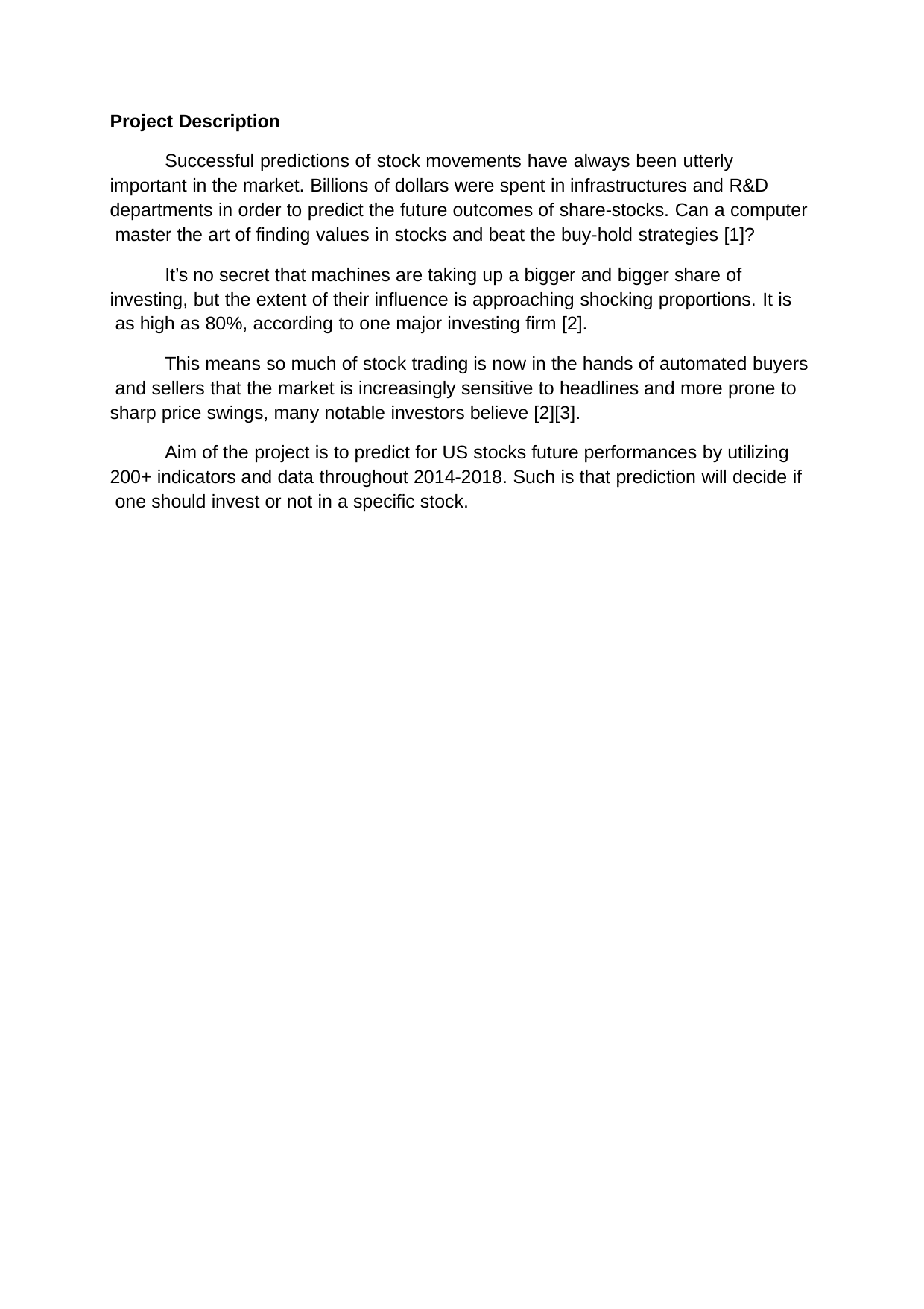

Project Description
Successful predictions of stock movements have always been utterly  important in the market. Billions of dollars were spent in infrastructures and R&D  departments in order to predict the future outcomes of share-stocks. Can a computer  master the art of finding values in stocks and beat the buy-hold strategies [1]?
It’s no secret that machines are taking up a bigger and bigger share of  investing, but the extent of their influence is approaching shocking proportions. It is  as high as 80%, according to one major investing firm [2].
This means so much of stock trading is now in the hands of automated buyers  and sellers that the market is increasingly sensitive to headlines and more prone to  sharp price swings, many notable investors believe [2][3].
Aim of the project is to predict for US stocks future performances by utilizing  200+ indicators and data throughout 2014-2018. Such is that prediction will decide if  one should invest or not in a specific stock.